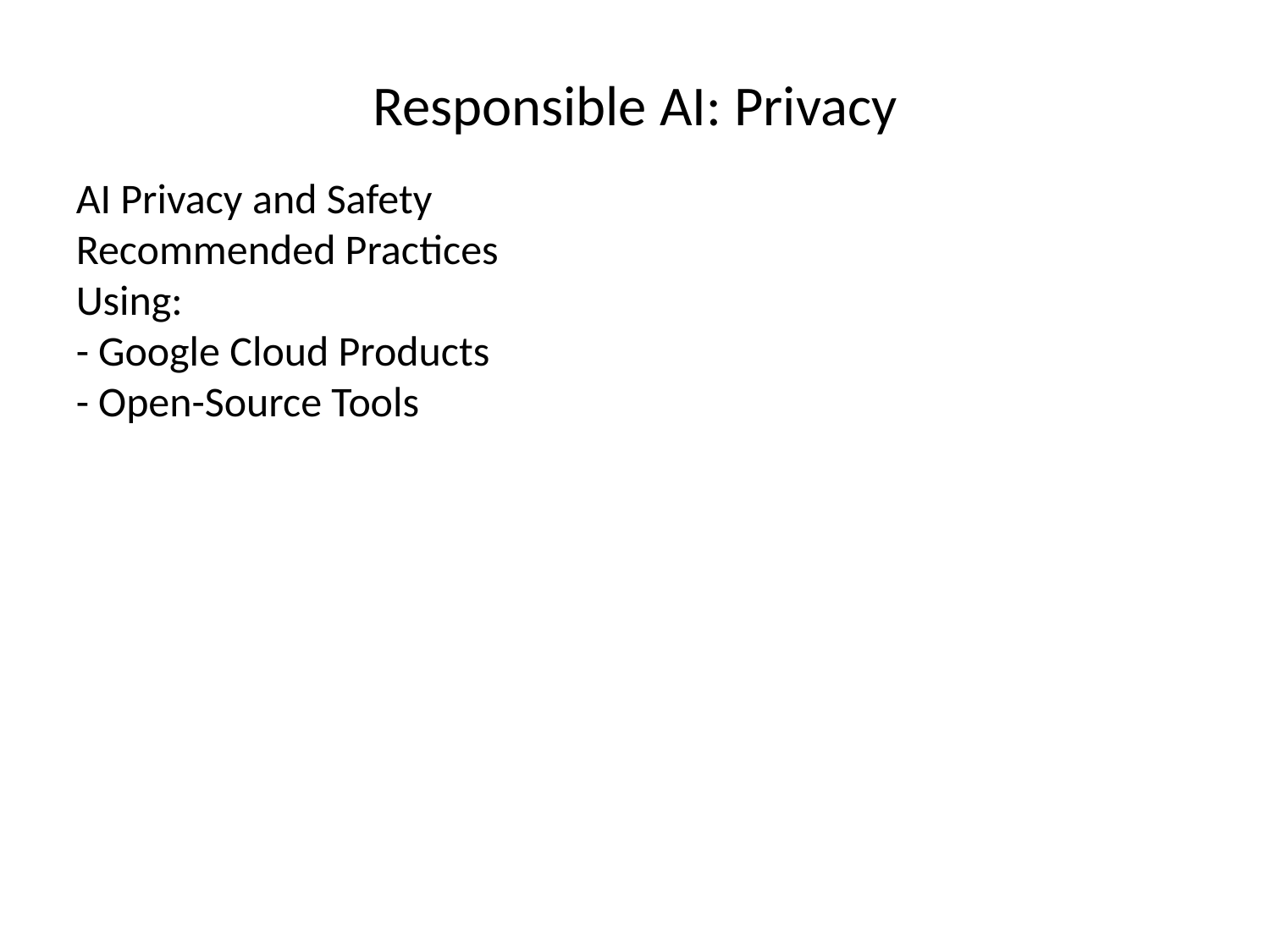

Responsible AI: Privacy
AI Privacy and Safety
Recommended Practices
Using:
- Google Cloud Products
- Open-Source Tools